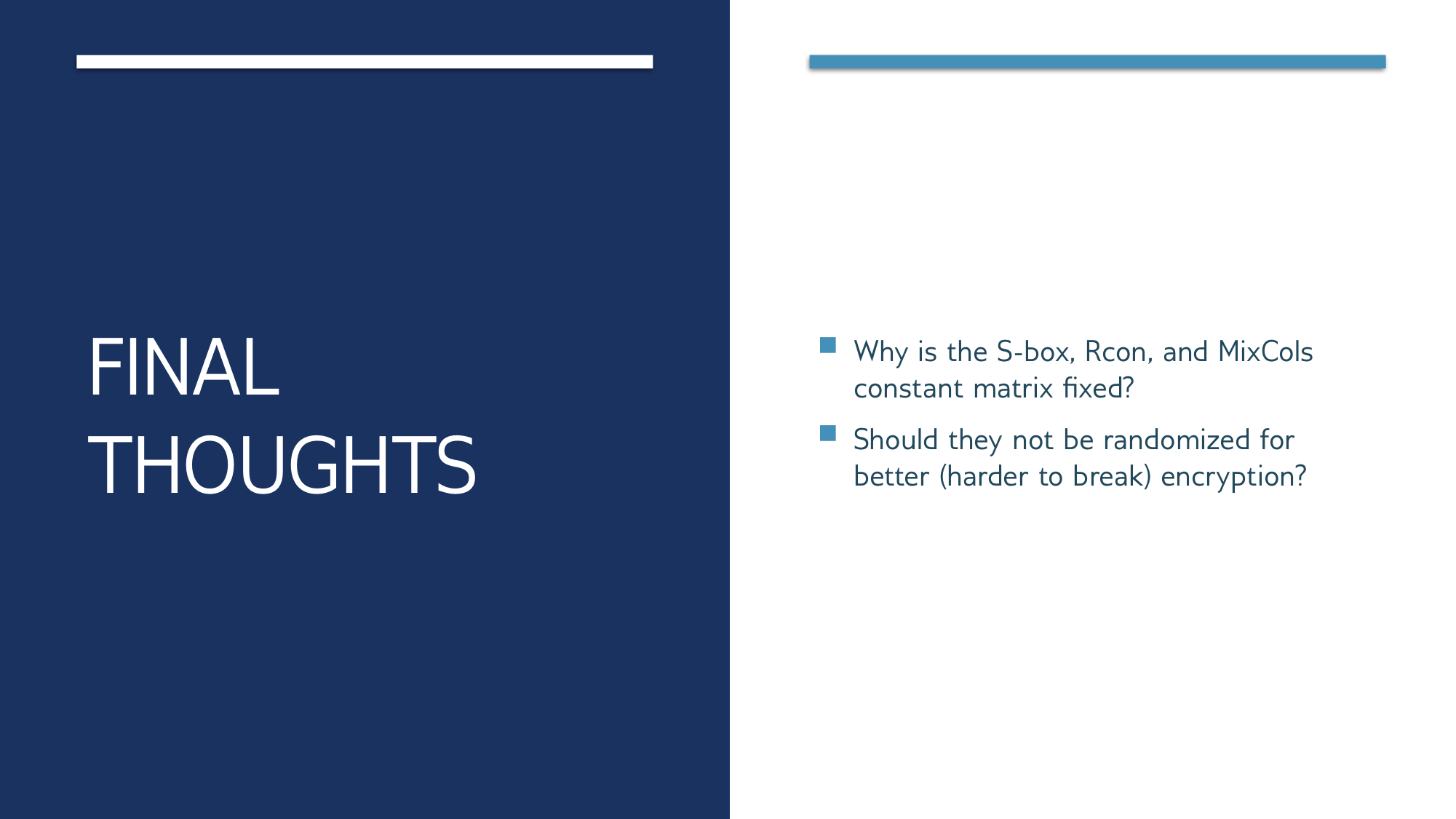

# Final thoughts
Why is the S-box, Rcon, and MixCols constant matrix fixed?
Should they not be randomized for better (harder to break) encryption?